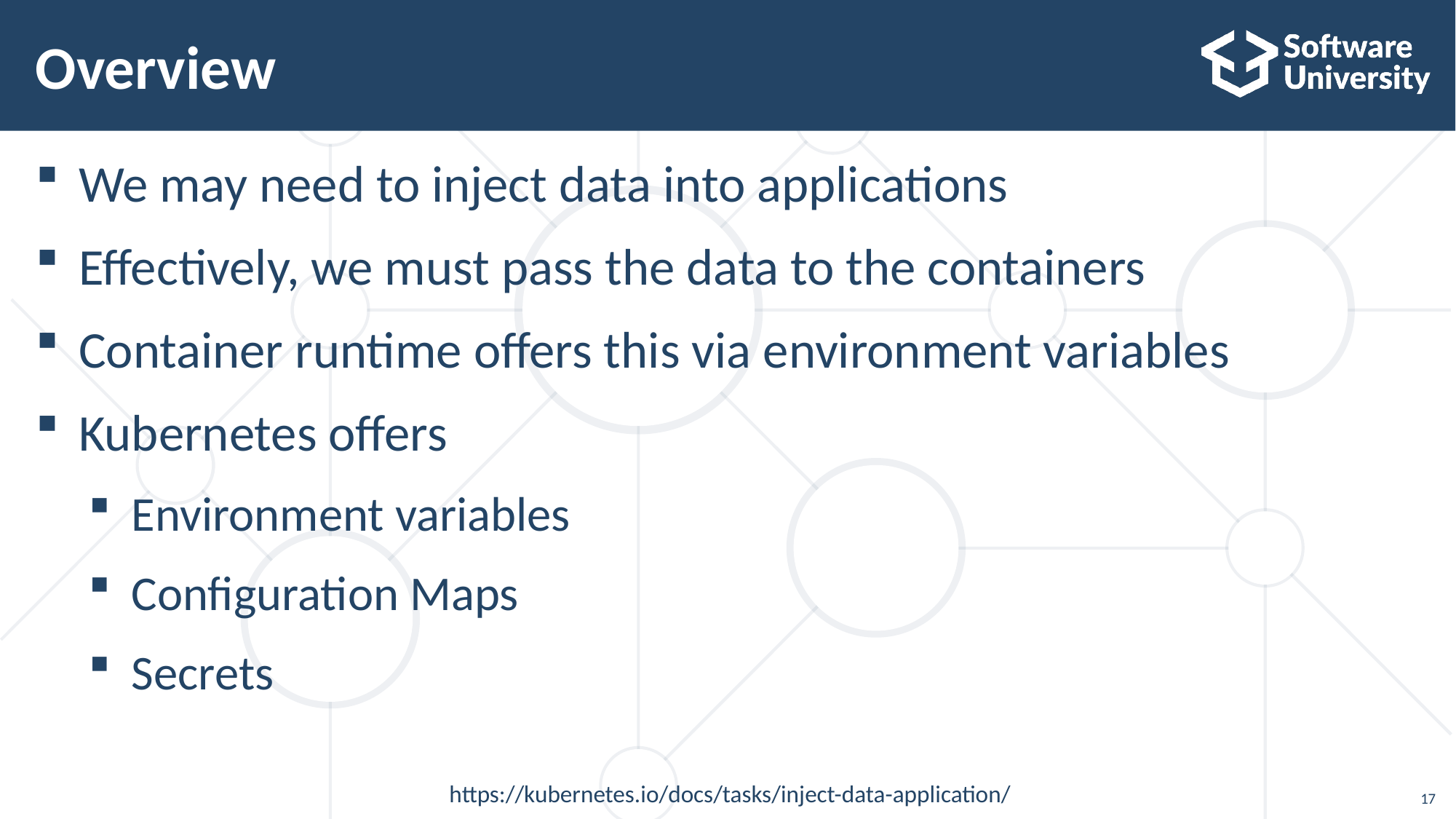

# Overview
We may need to inject data into applications
Effectively, we must pass the data to the containers
Container runtime offers this via environment variables
Kubernetes offers
Environment variables
Configuration Maps
Secrets
https://kubernetes.io/docs/tasks/inject-data-application/
17